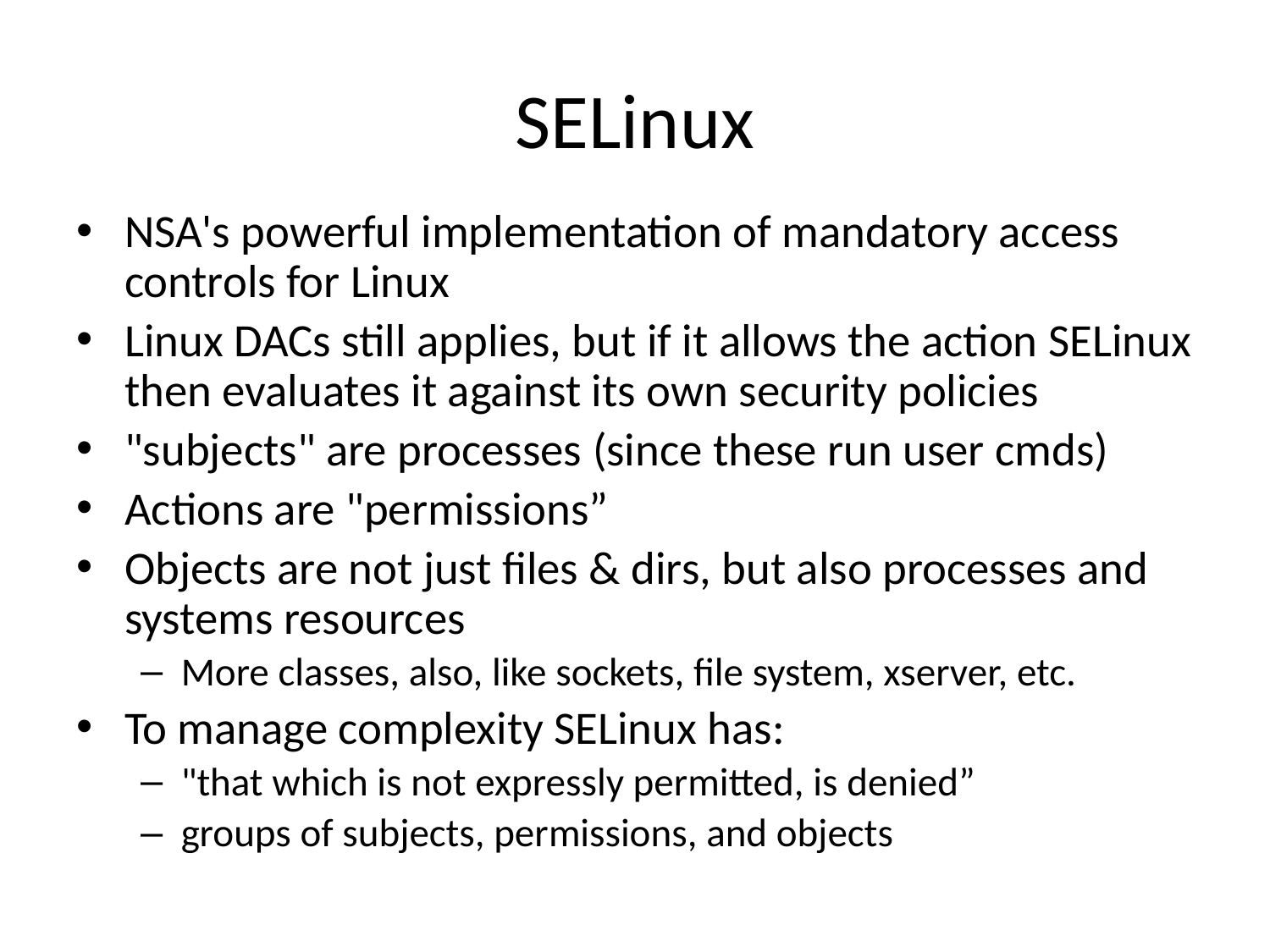

# SELinux
NSA's powerful implementation of mandatory access controls for Linux
Linux DACs still applies, but if it allows the action SELinux then evaluates it against its own security policies
"subjects" are processes (since these run user cmds)
Actions are "permissions”
Objects are not just files & dirs, but also processes and systems resources
More classes, also, like sockets, file system, xserver, etc.
To manage complexity SELinux has:
"that which is not expressly permitted, is denied”
groups of subjects, permissions, and objects